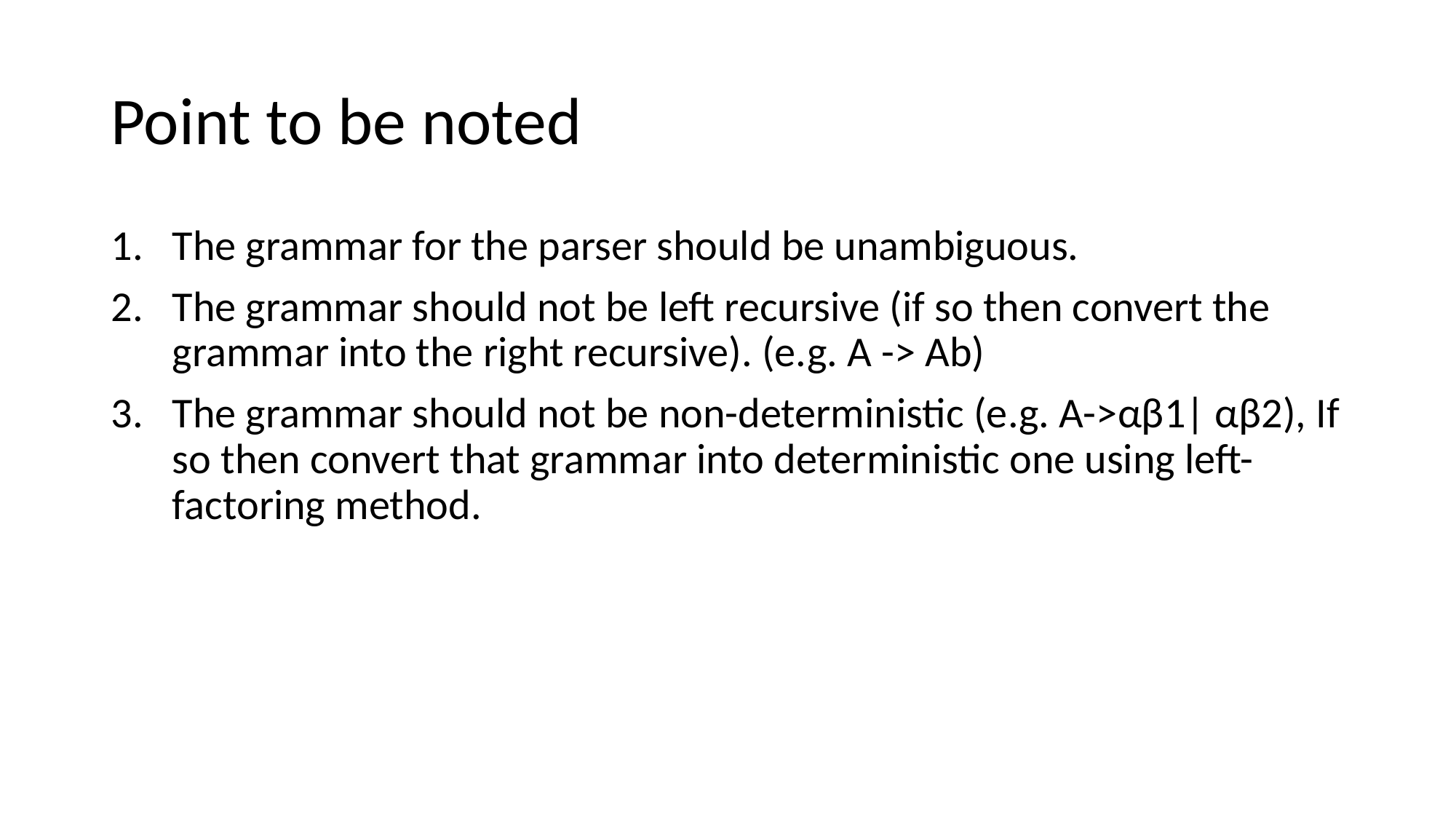

# Point to be noted
The grammar for the parser should be unambiguous.
The grammar should not be left recursive (if so then convert the grammar into the right recursive). (e.g. A -> Ab)
The grammar should not be non-deterministic (e.g. A->αβ1| αβ2), If so then convert that grammar into deterministic one using left-factoring method.